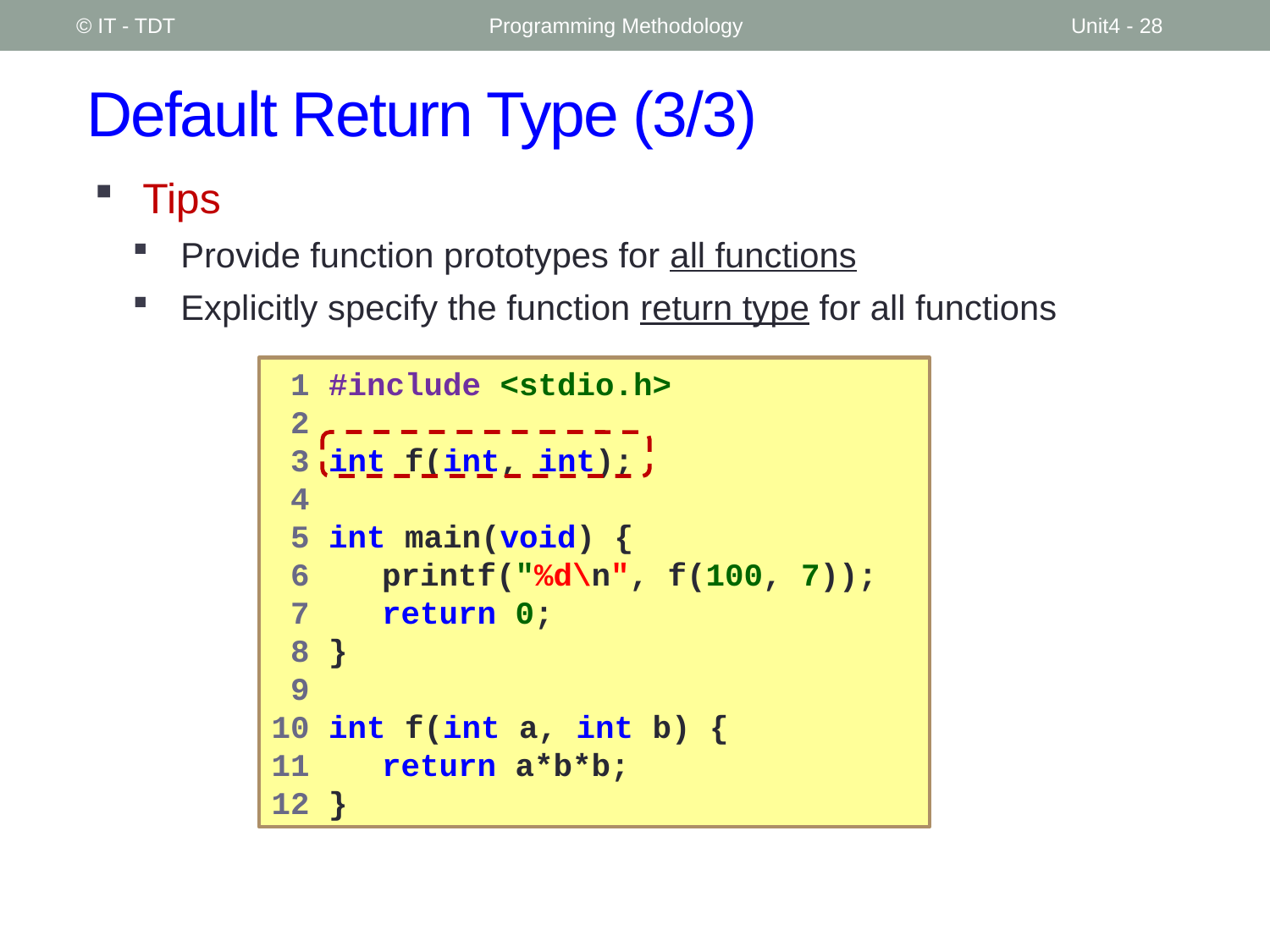

© IT - TDT
Programming Methodology
Unit4 - 28
# Default Return Type (3/3)
Tips
Provide function prototypes for all functions
Explicitly specify the function return type for all functions
 1 #include <stdio.h>
 2
 3 int f(int, int);
 4
 5 int main(void) {
 6 	printf("%d\n", f(100, 7));
 7	return 0;
 8 }
 9
10 int f(int a, int b) {
11	return a*b*b;
12 }